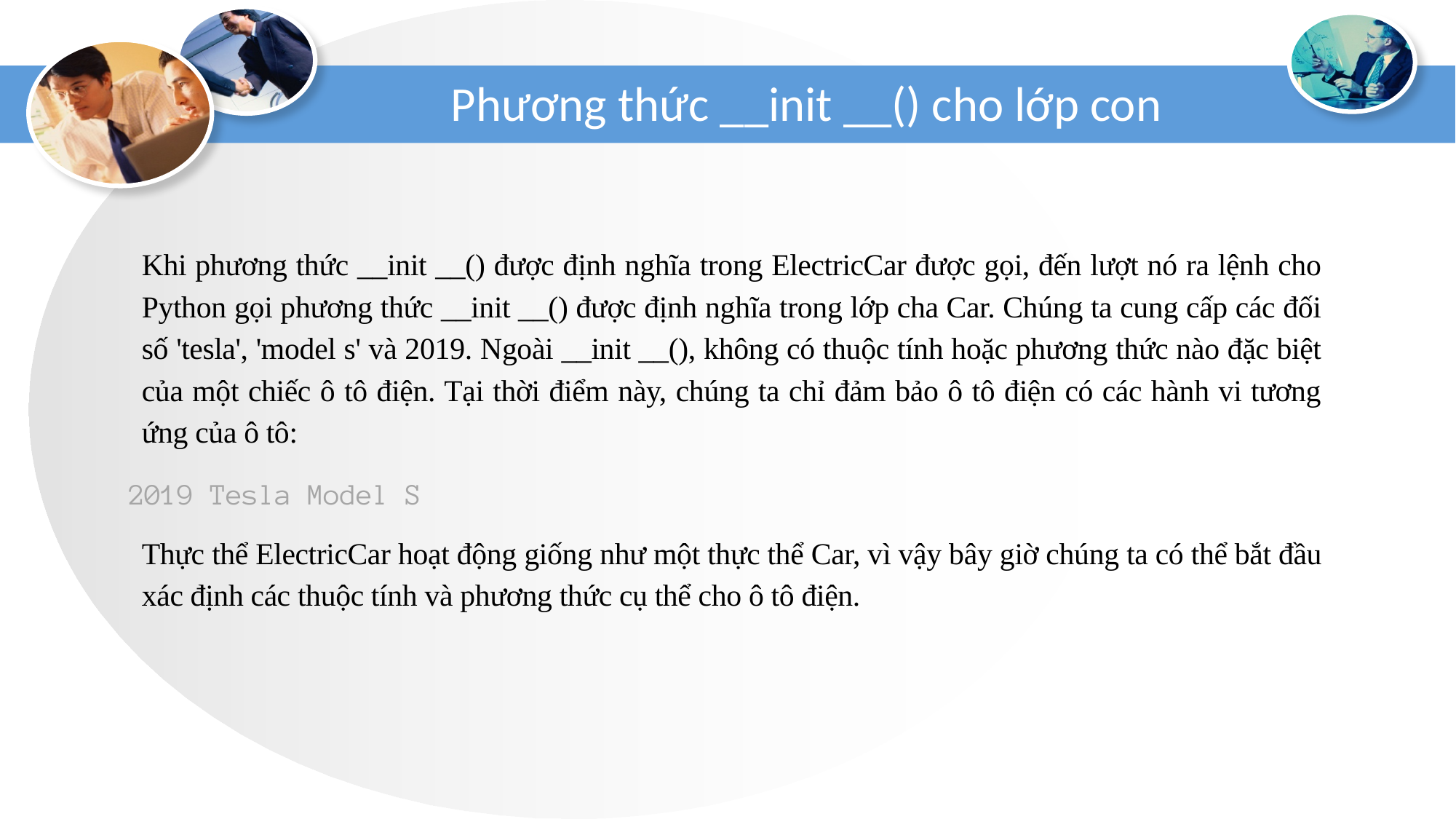

# Phương thức __init __() cho lớp con
Khi phương thức __init __() được định nghĩa trong ElectricCar được gọi, đến lượt nó ra lệnh cho Python gọi phương thức __init __() được định nghĩa trong lớp cha Car. Chúng ta cung cấp các đối số 'tesla', 'model s' và 2019. Ngoài __init __(), không có thuộc tính hoặc phương thức nào đặc biệt của một chiếc ô tô điện. Tại thời điểm này, chúng ta chỉ đảm bảo ô tô điện có các hành vi tương ứng của ô tô:
2019 Tesla Model S
Thực thể ElectricCar hoạt động giống như một thực thể Car, vì vậy bây giờ chúng ta có thể bắt đầu xác định các thuộc tính và phương thức cụ thể cho ô tô điện.